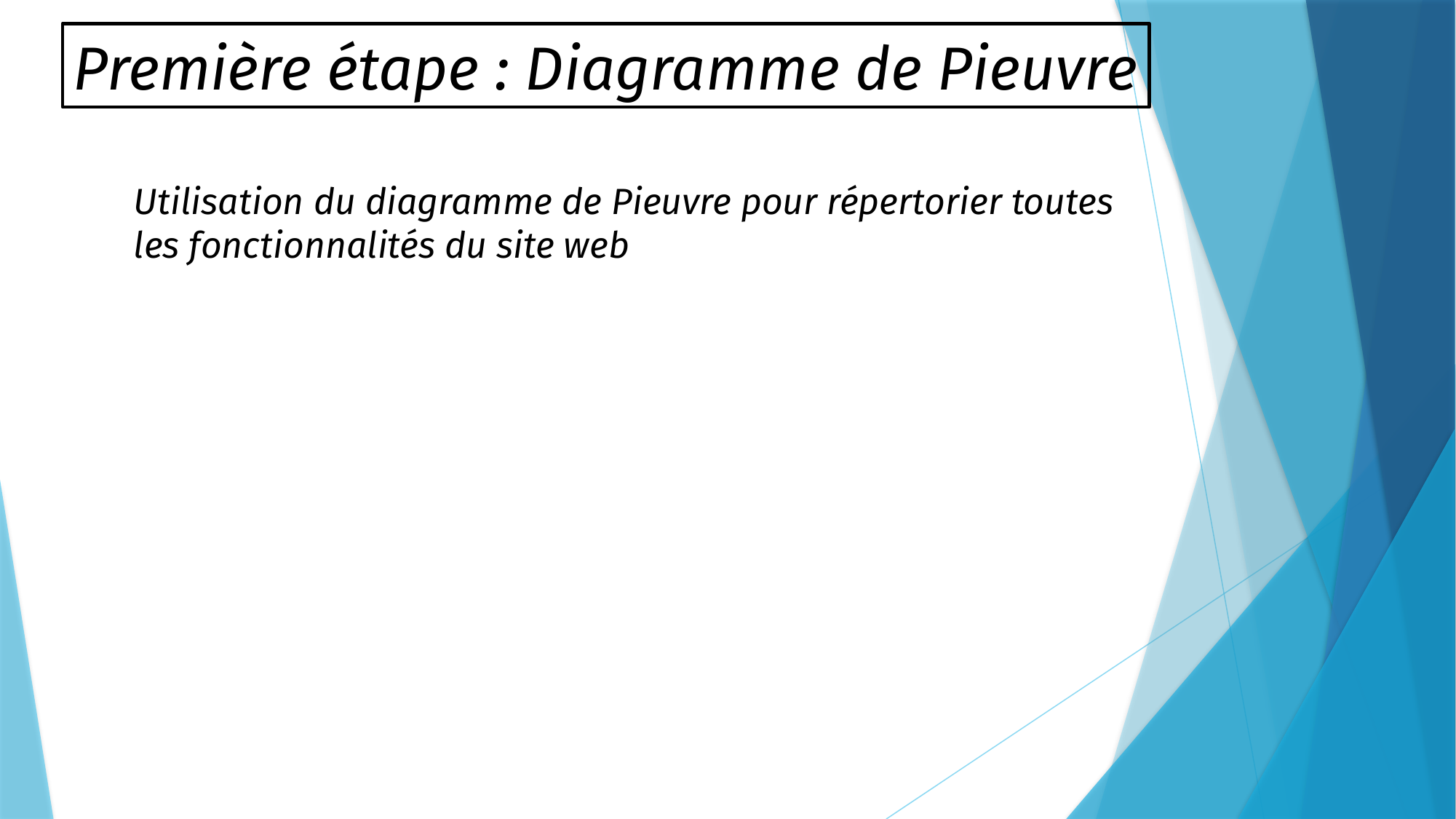

Première étape : Diagramme de Pieuvre
Utilisation du diagramme de Pieuvre pour répertorier toutes
les fonctionnalités du site web